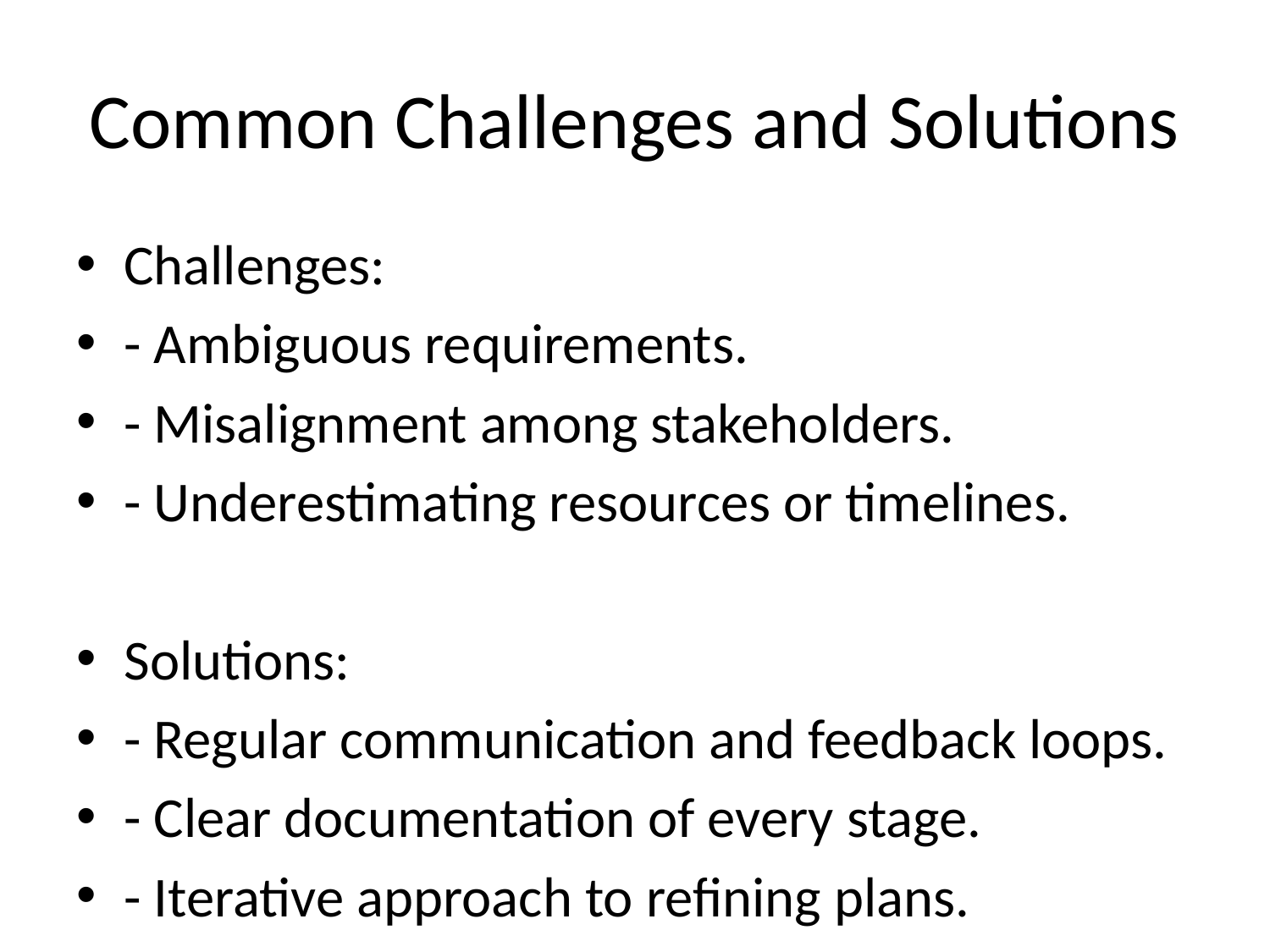

# Common Challenges and Solutions
Challenges:
- Ambiguous requirements.
- Misalignment among stakeholders.
- Underestimating resources or timelines.

Solutions:
- Regular communication and feedback loops.
- Clear documentation of every stage.
- Iterative approach to refining plans.